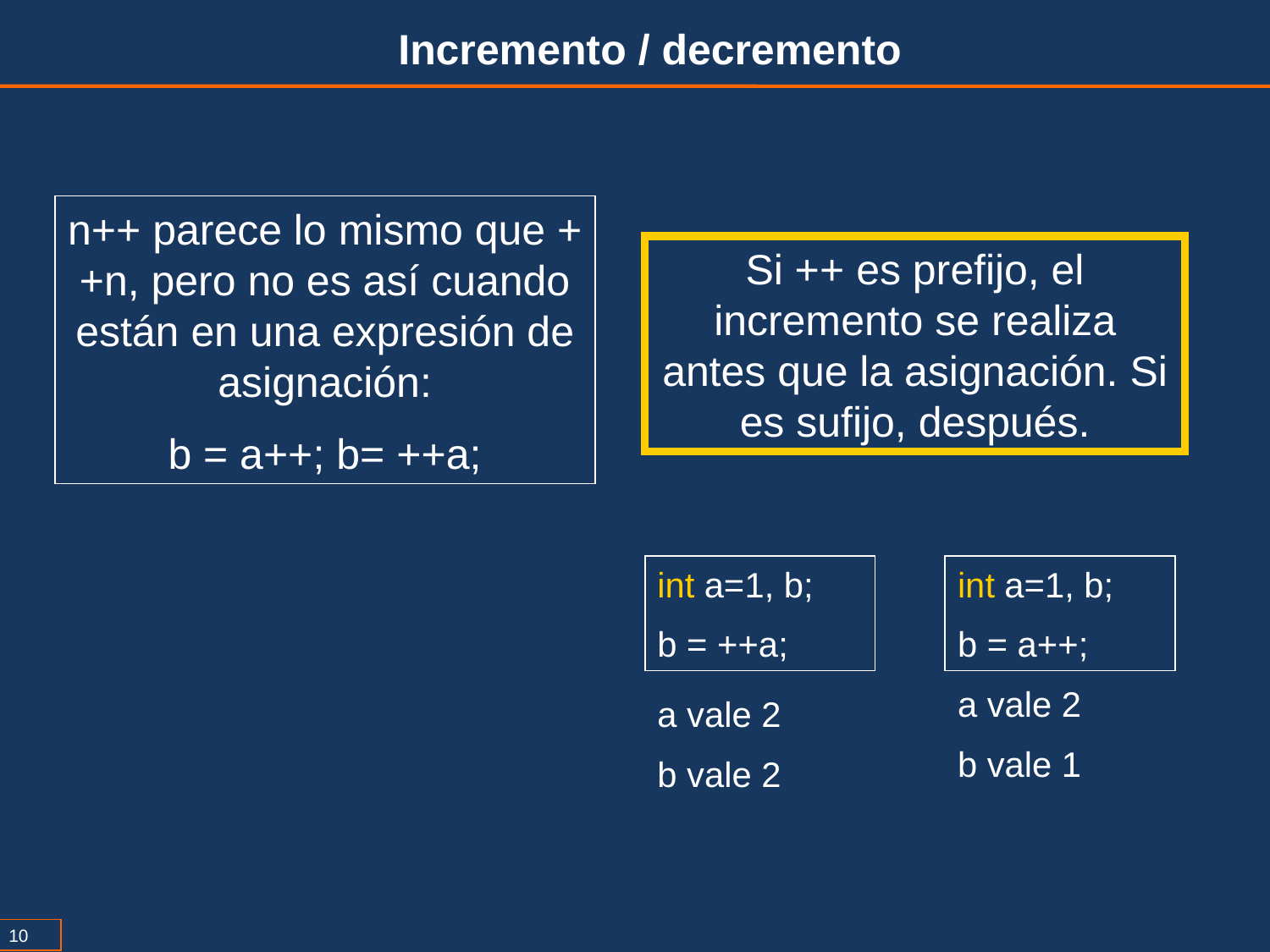

Incremento / decremento
n++ parece lo mismo que ++n, pero no es así cuando están en una expresión de asignación:
b = a++; b= ++a;
Si ++ es prefijo, el incremento se realiza antes que la asignación. Si es sufijo, después.
int a=1, b;
b = ++a;
int a=1, b;
b = a++;
a vale 2
b vale 1
a vale 2
b vale 2